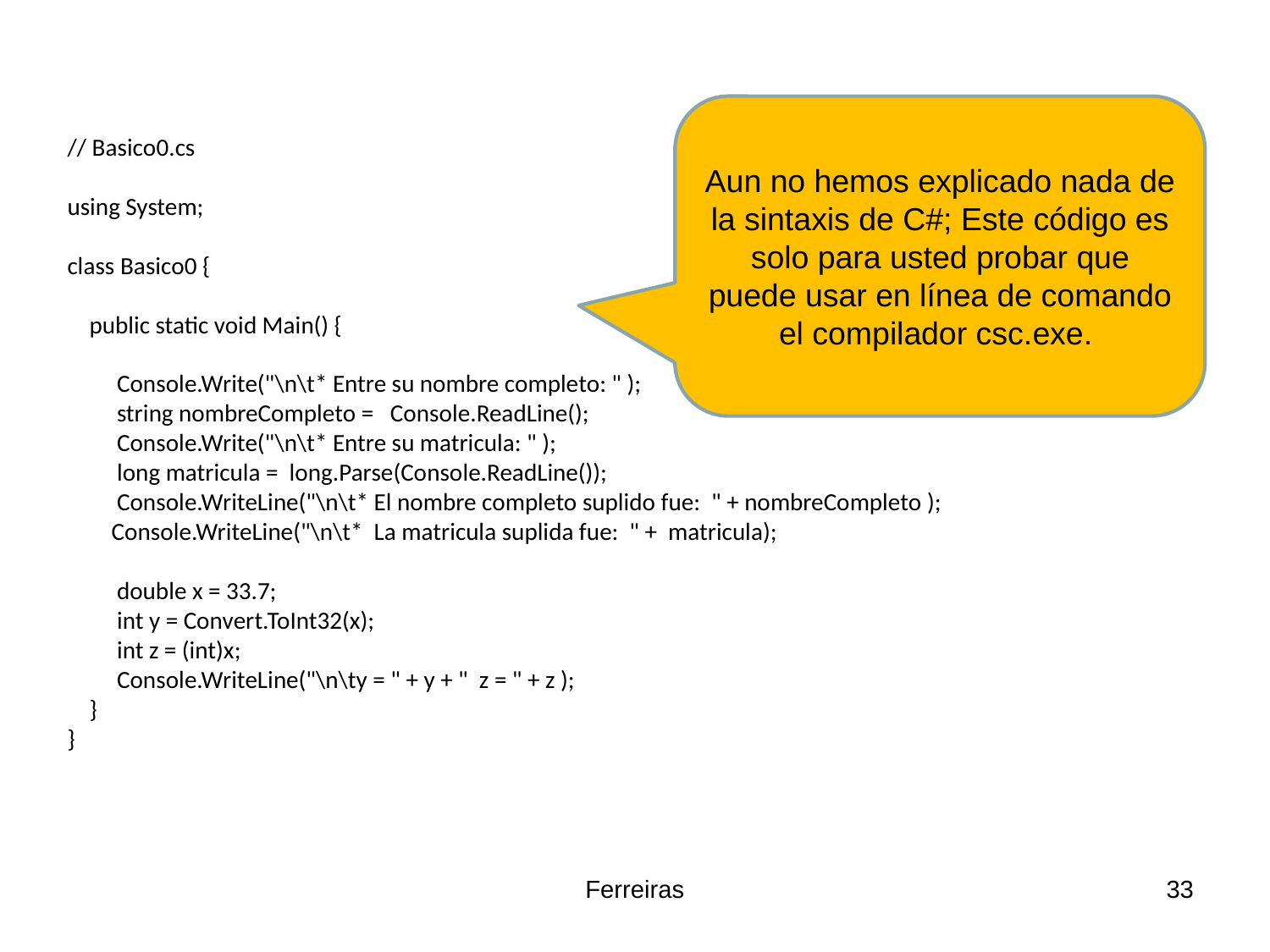

Aun no hemos explicado nada de la sintaxis de C#; Este código es solo para usted probar que puede usar en línea de comando el compilador csc.exe.
// Basico0.cs

using System;

class Basico0 {

    public static void Main() {

         Console.Write("\n\t* Entre su nombre completo: " );
         string nombreCompleto =   Console.ReadLine();
         Console.Write("\n\t* Entre su matricula: " );
         long matricula =  long.Parse(Console.ReadLine());
         Console.WriteLine("\n\t* El nombre completo suplido fue:  " + nombreCompleto );
        Console.WriteLine("\n\t*  La matricula suplida fue:  " +  matricula);

         double x = 33.7;
         int y = Convert.ToInt32(x);
         int z = (int)x;
         Console.WriteLine("\n\ty = " + y + "  z = " + z );
    }
}

Ferreiras
33